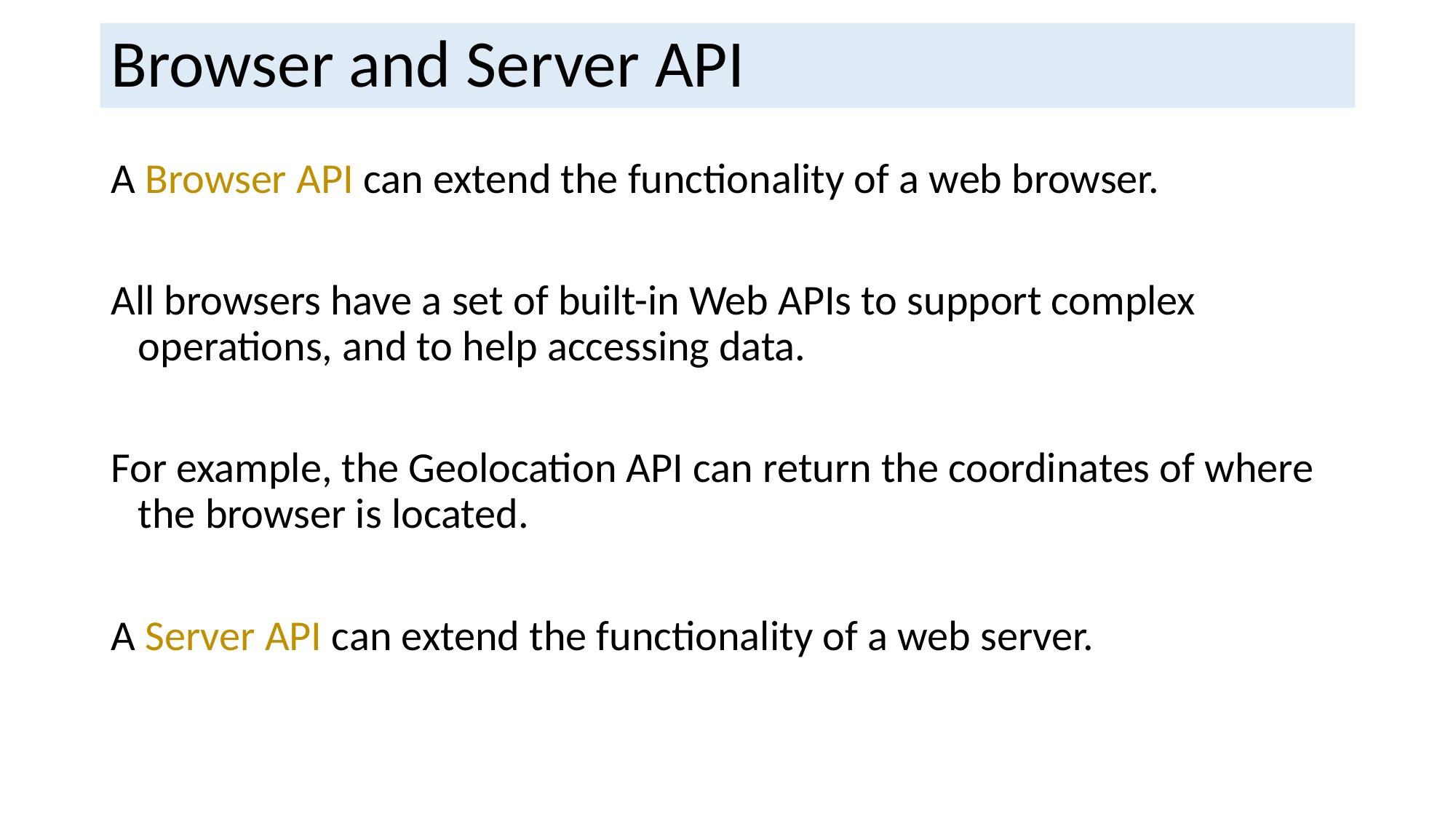

# Browser and Server API
A Browser API can extend the functionality of a web browser.

All browsers have a set of built-in Web APIs to support complex operations, and to help accessing data.

For example, the Geolocation API can return the coordinates of where the browser is located.

A Server API can extend the functionality of a web server.